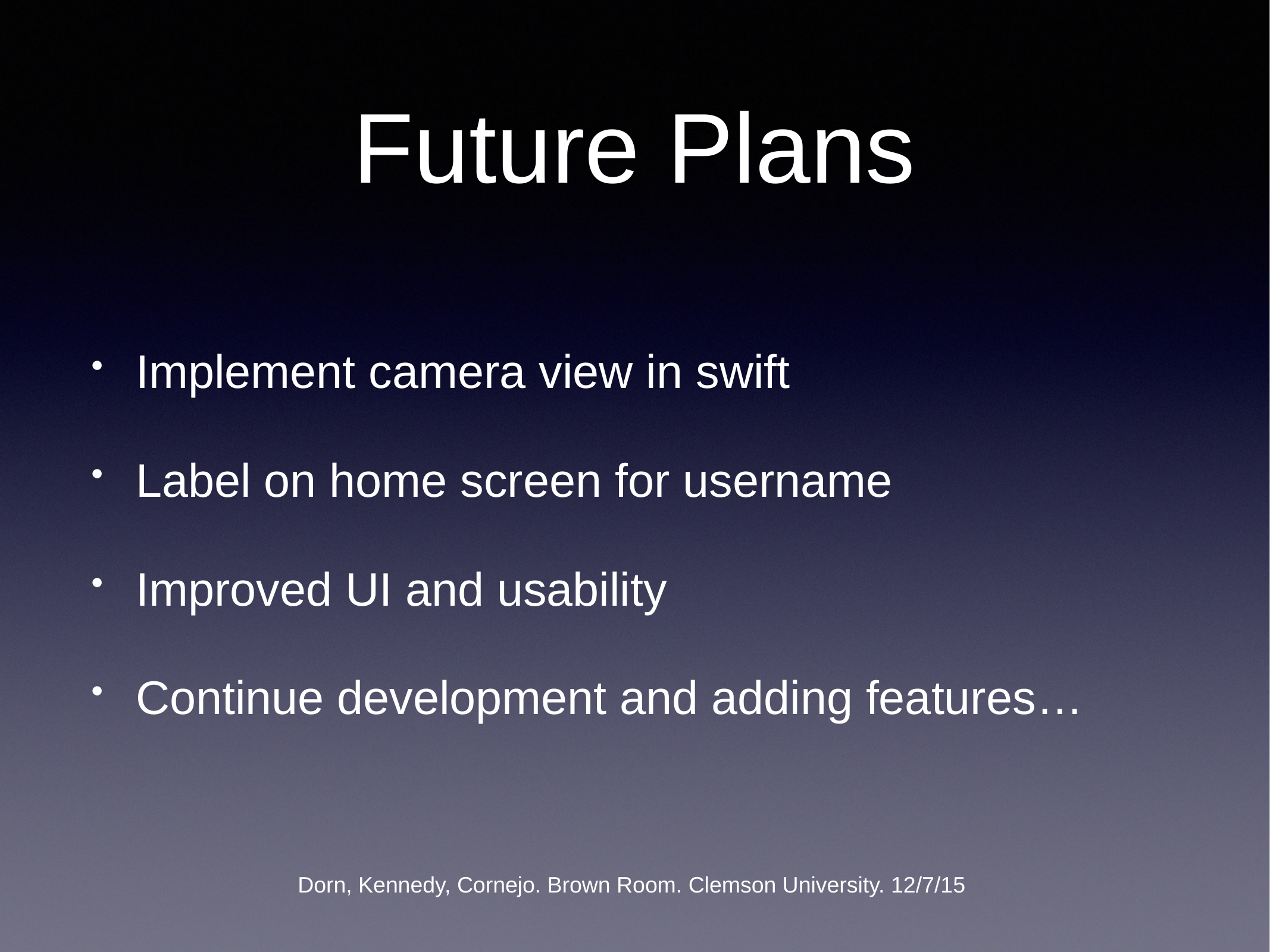

# Future Plans
Implement camera view in swift
Label on home screen for username
Improved UI and usability
Continue development and adding features…
Dorn, Kennedy, Cornejo. Brown Room. Clemson University. 12/7/15
9